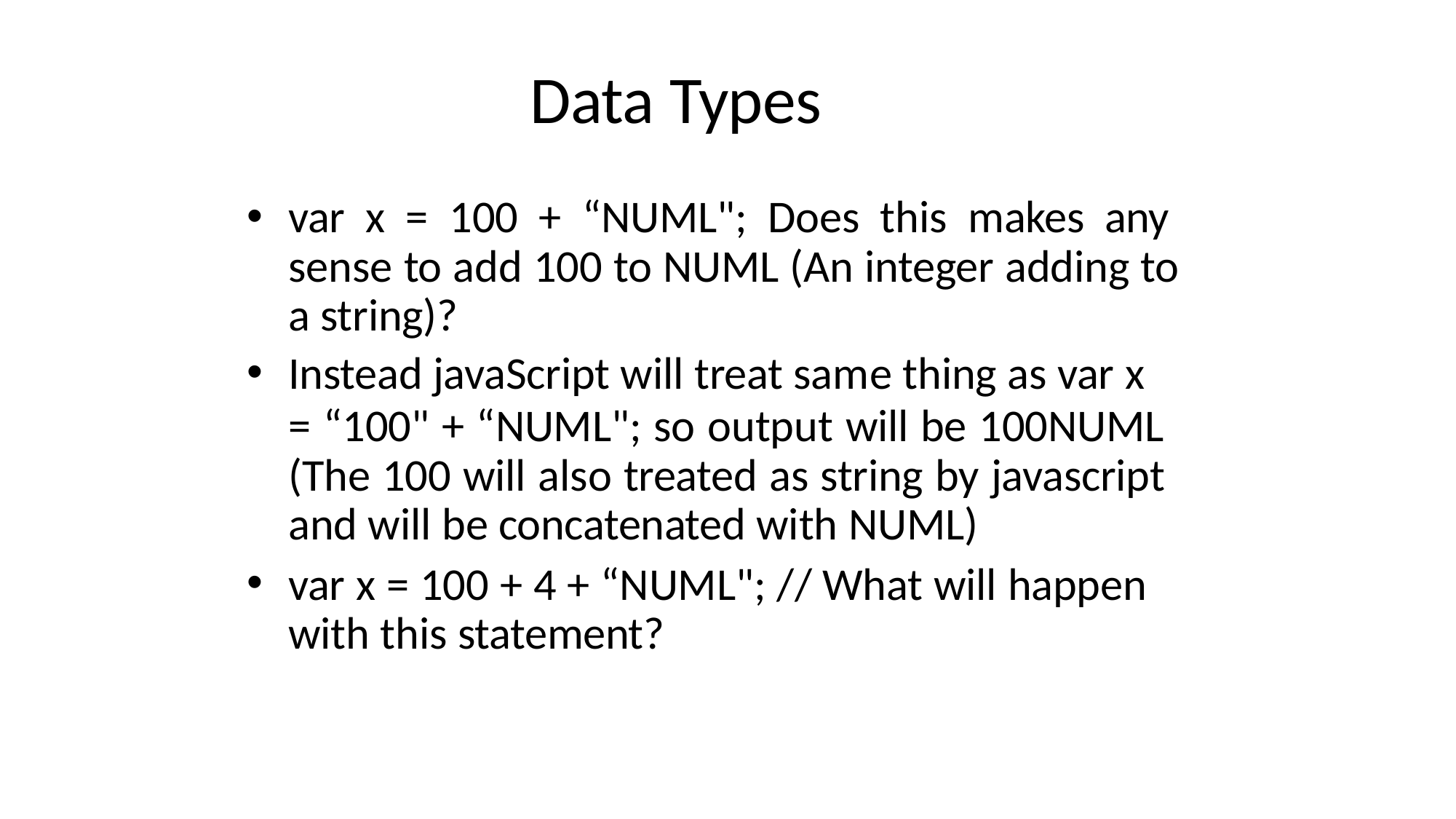

# Data Types
var x = 100 + “NUML"; Does this makes any  sense to add 100 to NUML (An integer adding to  a string)?
Instead javaScript will treat same thing as var x
= “100" + “NUML"; so output will be 100NUML  (The 100 will also treated as string by javascript  and will be concatenated with NUML)
var x = 100 + 4 + “NUML"; // What will happen  with this statement?